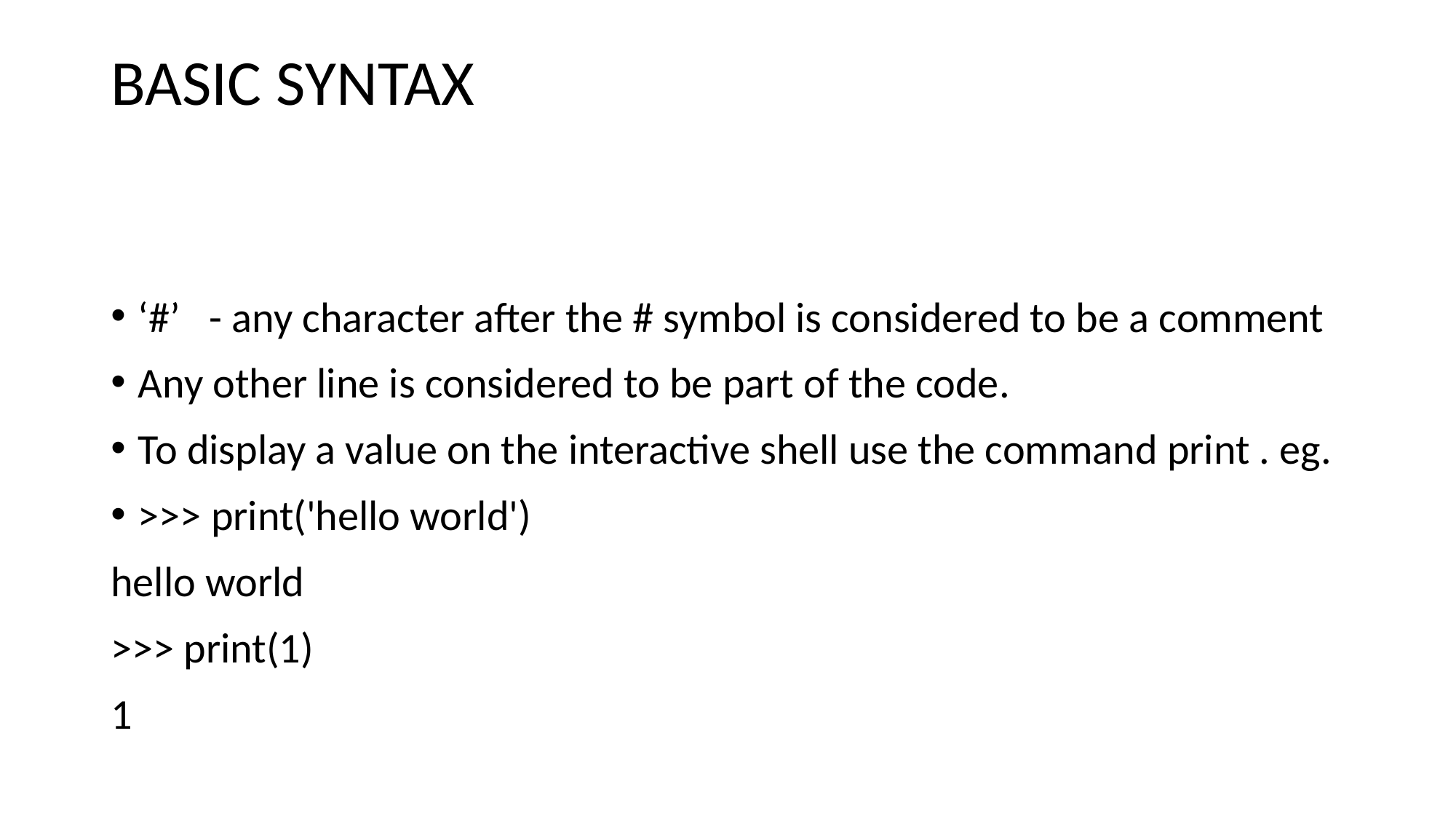

# BASIC SYNTAX

‘#’   - any character after the # symbol is considered to be a comment
Any other line is considered to be part of the code.
To display a value on the interactive shell use the command print . eg.
>>> print('hello world')
hello world
>>> print(1)
1